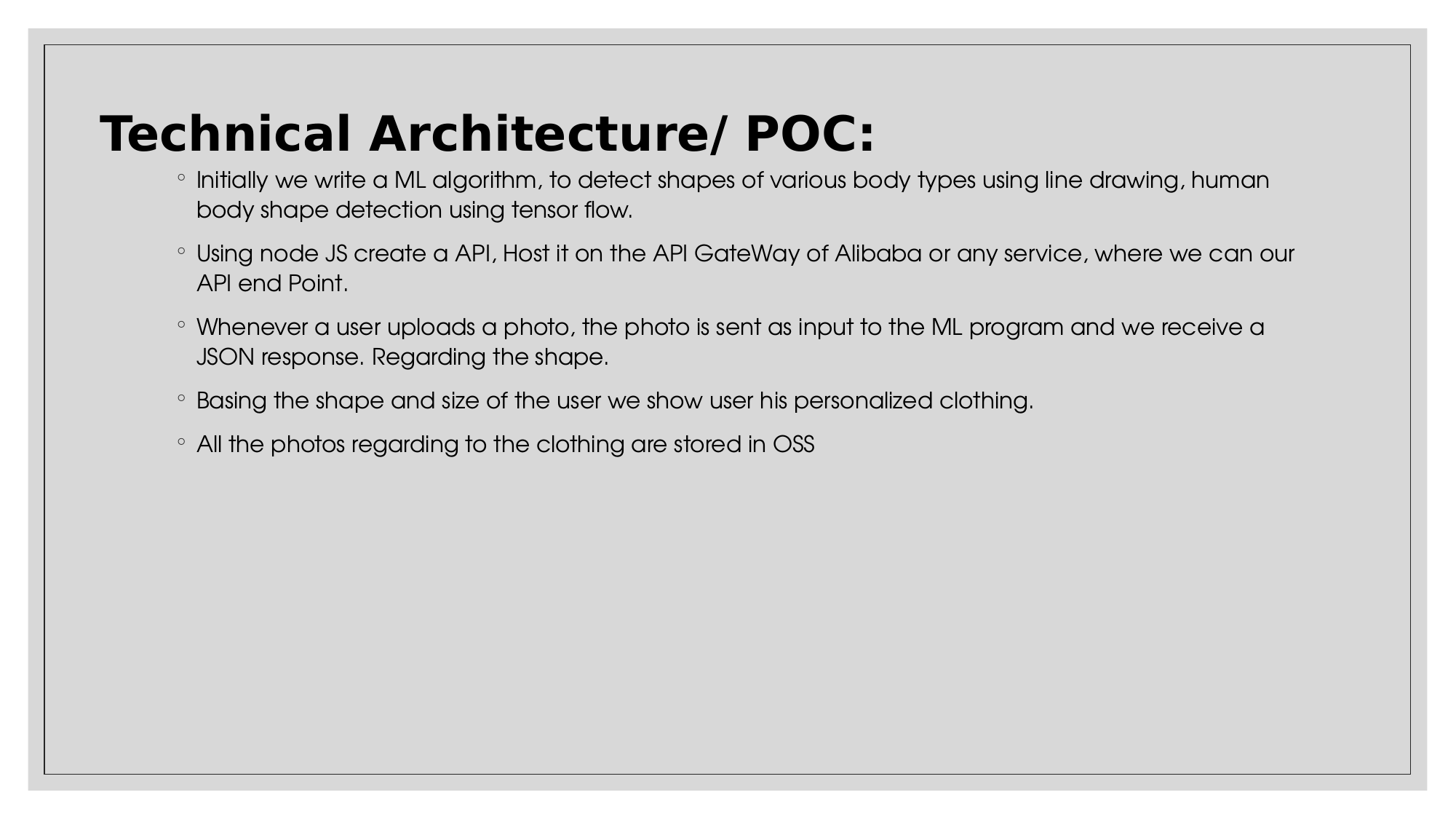

# Technical Architecture/ POC:
Initially we write a ML algorithm, to detect shapes of various body types using line drawing, human body shape detection using tensor flow.
Using node JS create a API, Host it on the API GateWay of Alibaba or any service, where we can our API end Point.
Whenever a user uploads a photo, the photo is sent as input to the ML program and we receive a JSON response. Regarding the shape.
Basing the shape and size of the user we show user his personalized clothing.
All the photos regarding to the clothing are stored in OSS